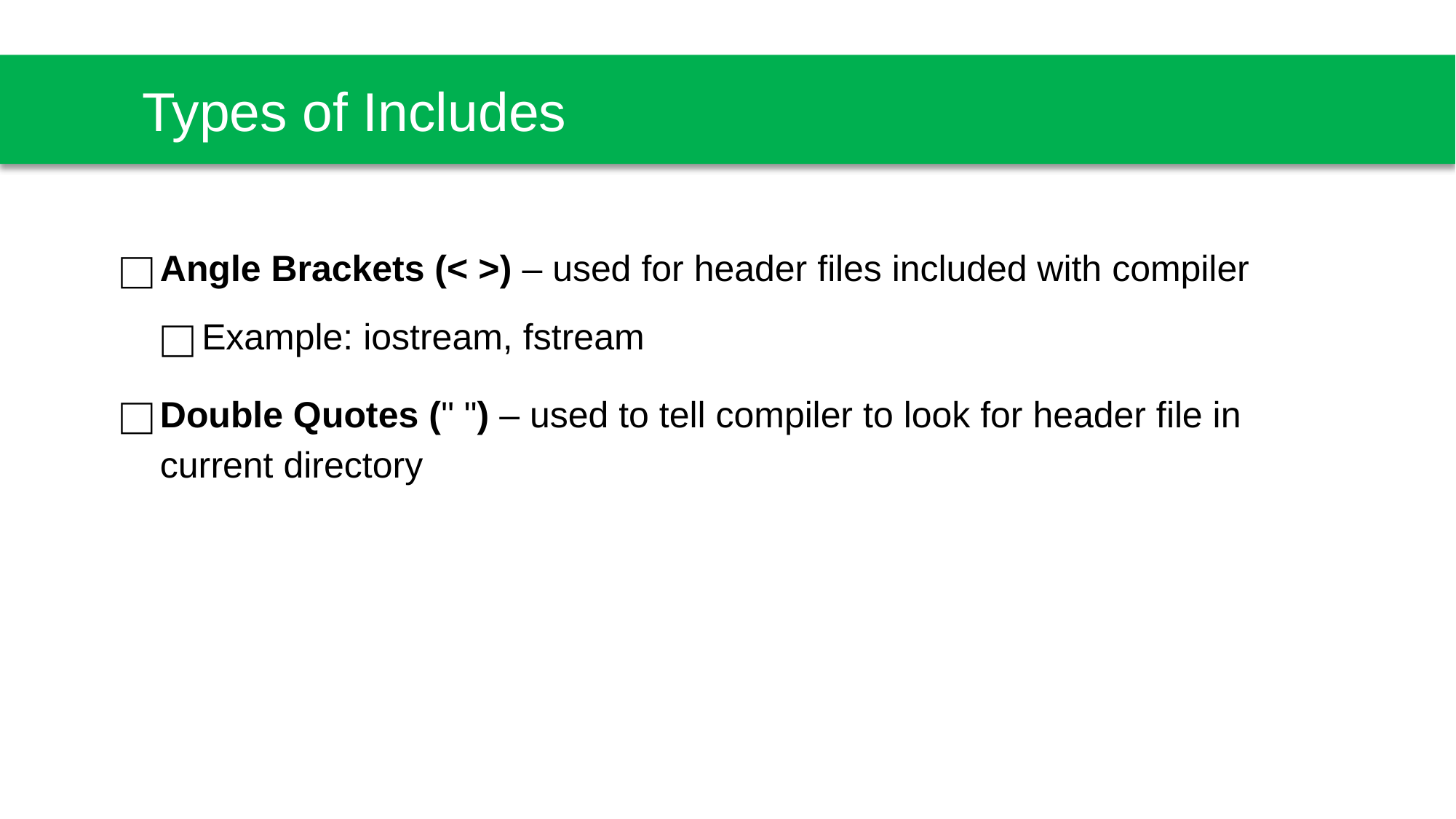

# Types of Includes

Angle Brackets (< >) – used for header files included with compiler
Example: iostream, fstream
Double Quotes (" ") – used to tell compiler to look for header file in current directory